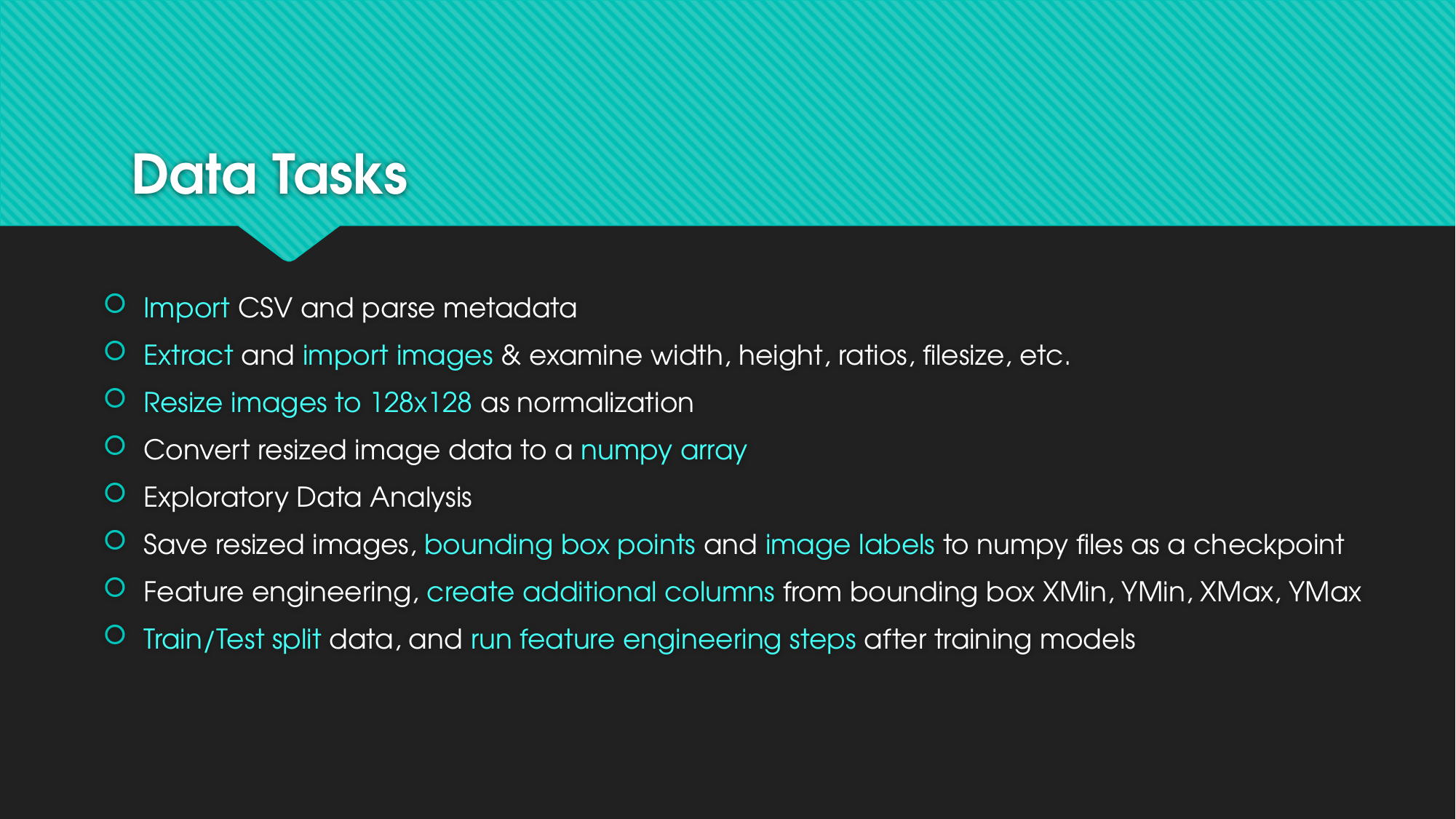

# Data Tasks
Import CSV and parse metadata
Extract and import images & examine width, height, ratios, filesize, etc.
Resize images to 128x128 as normalization
Convert resized image data to a numpy array
Exploratory Data Analysis
Save resized images, bounding box points and image labels to numpy files as a checkpoint
Feature engineering, create additional columns from bounding box XMin, YMin, XMax, YMax
Train/Test split data, and run feature engineering steps after training models